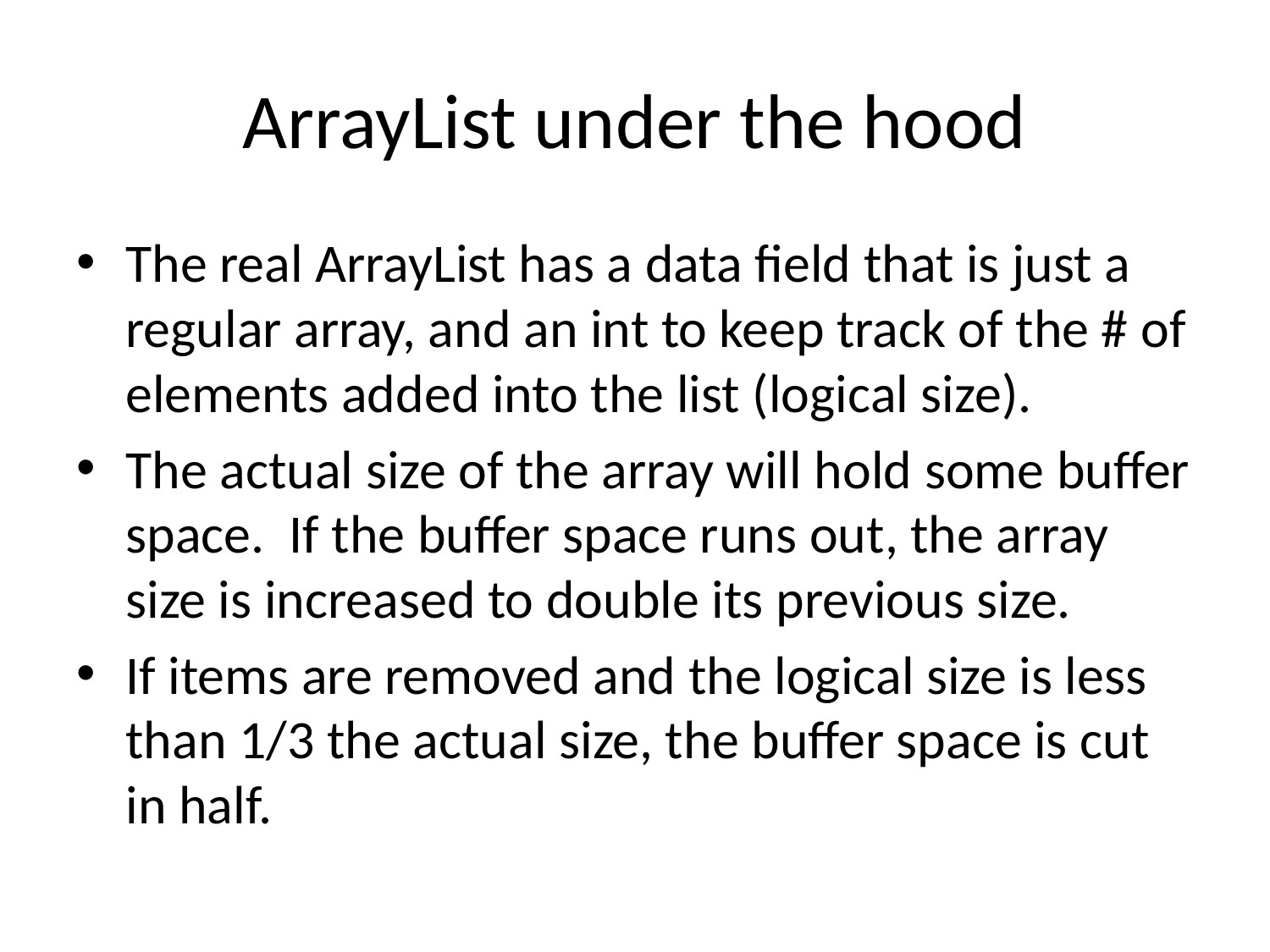

# ArrayList under the hood
The real ArrayList has a data field that is just a regular array, and an int to keep track of the # of elements added into the list (logical size).
The actual size of the array will hold some buffer space.  If the buffer space runs out, the array size is increased to double its previous size.
If items are removed and the logical size is less than 1/3 the actual size, the buffer space is cut in half.